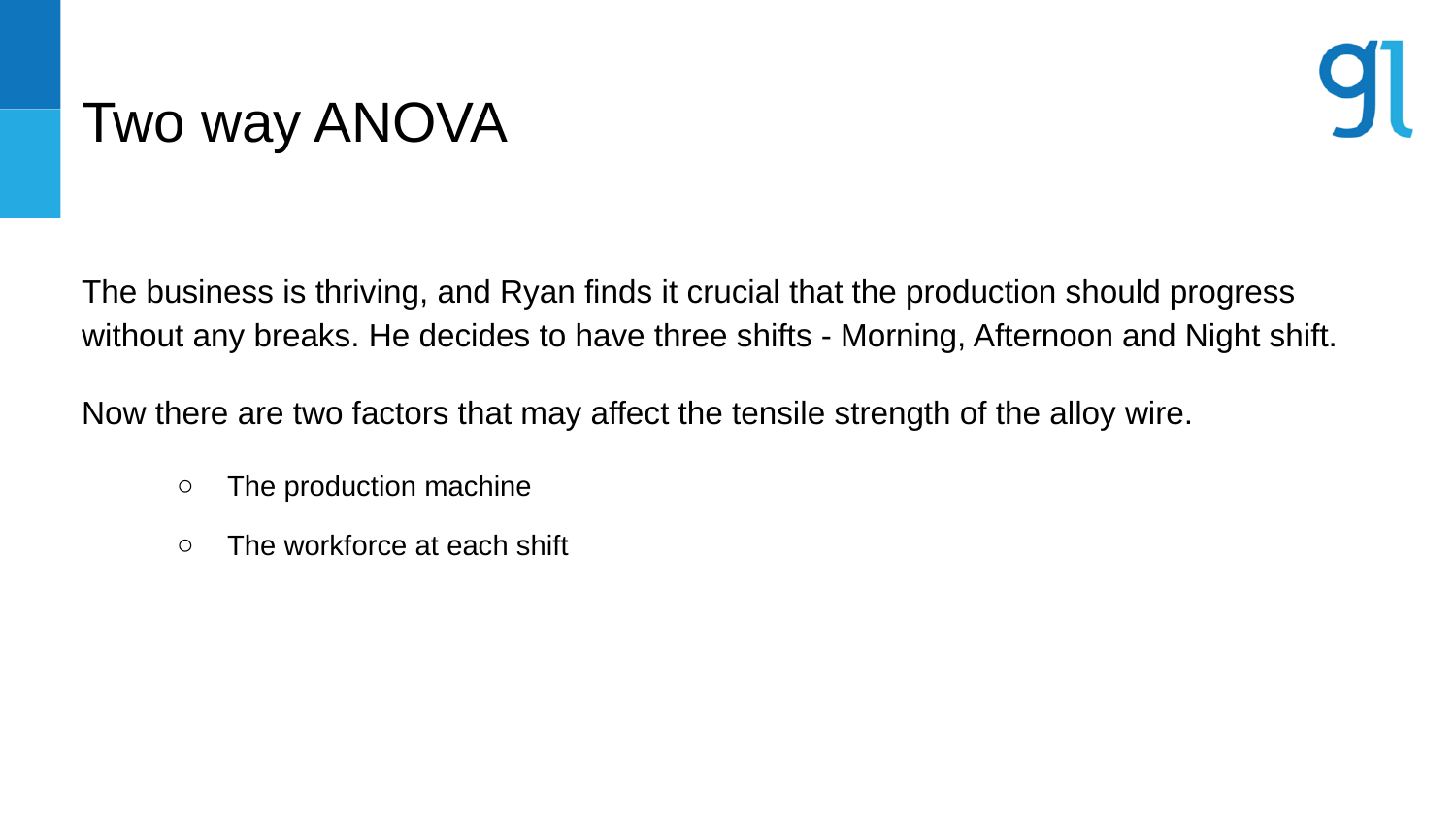

# Two way ANOVA
The business is thriving, and Ryan finds it crucial that the production should progress without any breaks. He decides to have three shifts - Morning, Afternoon and Night shift.
Now there are two factors that may affect the tensile strength of the alloy wire.
The production machine
The workforce at each shift